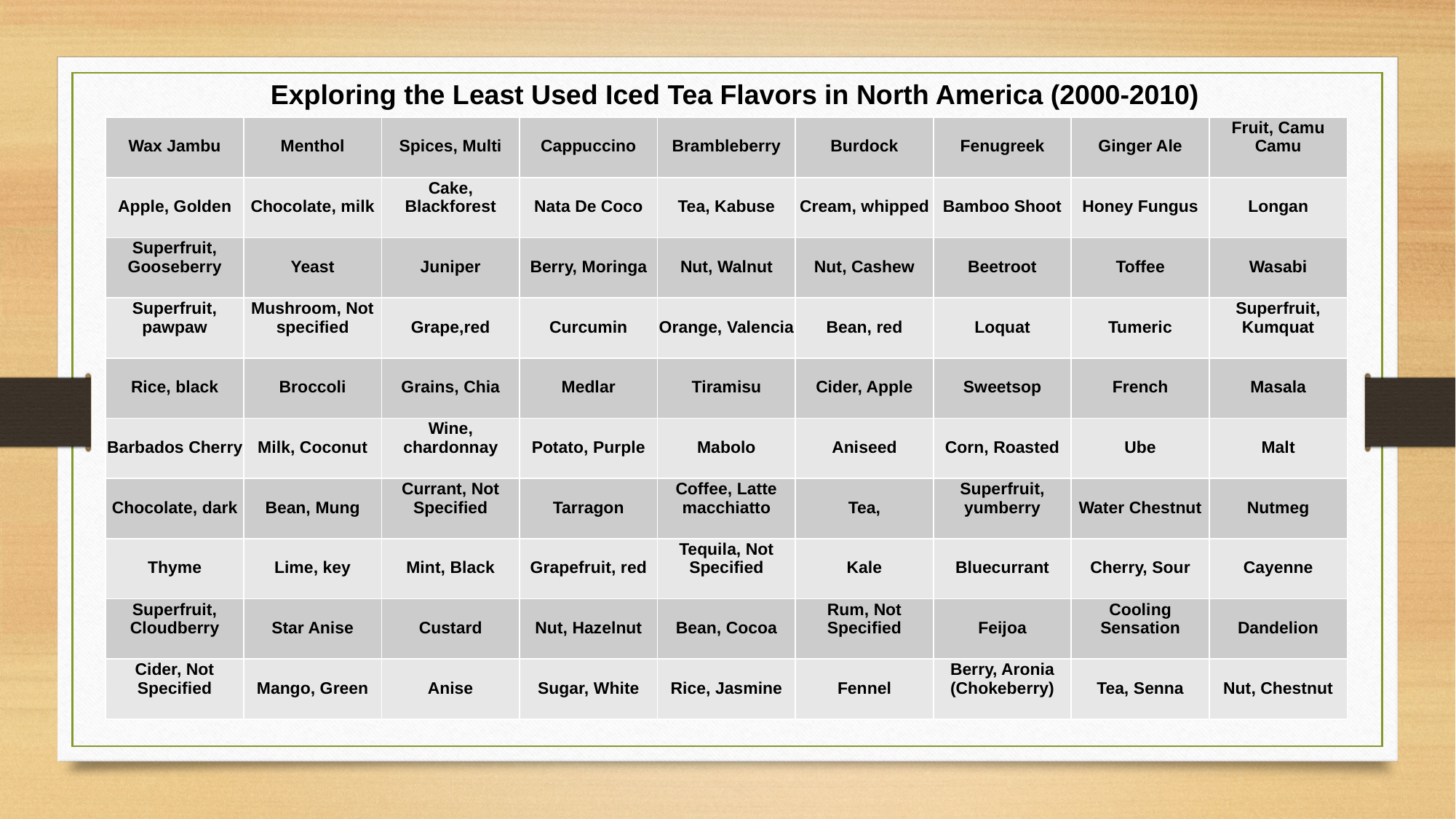

Exploring the Least Used Iced Tea Flavors in North America (2000-2010)
| Wax Jambu | Menthol | Spices, Multi | Cappuccino | Brambleberry | Burdock | Fenugreek | Ginger Ale | Fruit, Camu Camu |
| --- | --- | --- | --- | --- | --- | --- | --- | --- |
| Apple, Golden | Chocolate, milk | Cake, Blackforest | Nata De Coco | Tea, Kabuse | Cream, whipped | Bamboo Shoot | Honey Fungus | Longan |
| Superfruit, Gooseberry | Yeast | Juniper | Berry, Moringa | Nut, Walnut | Nut, Cashew | Beetroot | Toffee | Wasabi |
| Superfruit, pawpaw | Mushroom, Not specified | Grape,red | Curcumin | Orange, Valencia | Bean, red | Loquat | Tumeric | Superfruit, Kumquat |
| Rice, black | Broccoli | Grains, Chia | Medlar | Tiramisu | Cider, Apple | Sweetsop | French | Masala |
| Barbados Cherry | Milk, Coconut | Wine, chardonnay | Potato, Purple | Mabolo | Aniseed | Corn, Roasted | Ube | Malt |
| Chocolate, dark | Bean, Mung | Currant, Not Specified | Tarragon | Coffee, Latte macchiatto | Tea, | Superfruit, yumberry | Water Chestnut | Nutmeg |
| Thyme | Lime, key | Mint, Black | Grapefruit, red | Tequila, Not Specified | Kale | Bluecurrant | Cherry, Sour | Cayenne |
| Superfruit, Cloudberry | Star Anise | Custard | Nut, Hazelnut | Bean, Cocoa | Rum, Not Specified | Feijoa | Cooling Sensation | Dandelion |
| Cider, Not Specified | Mango, Green | Anise | Sugar, White | Rice, Jasmine | Fennel | Berry, Aronia (Chokeberry) | Tea, Senna | Nut, Chestnut |